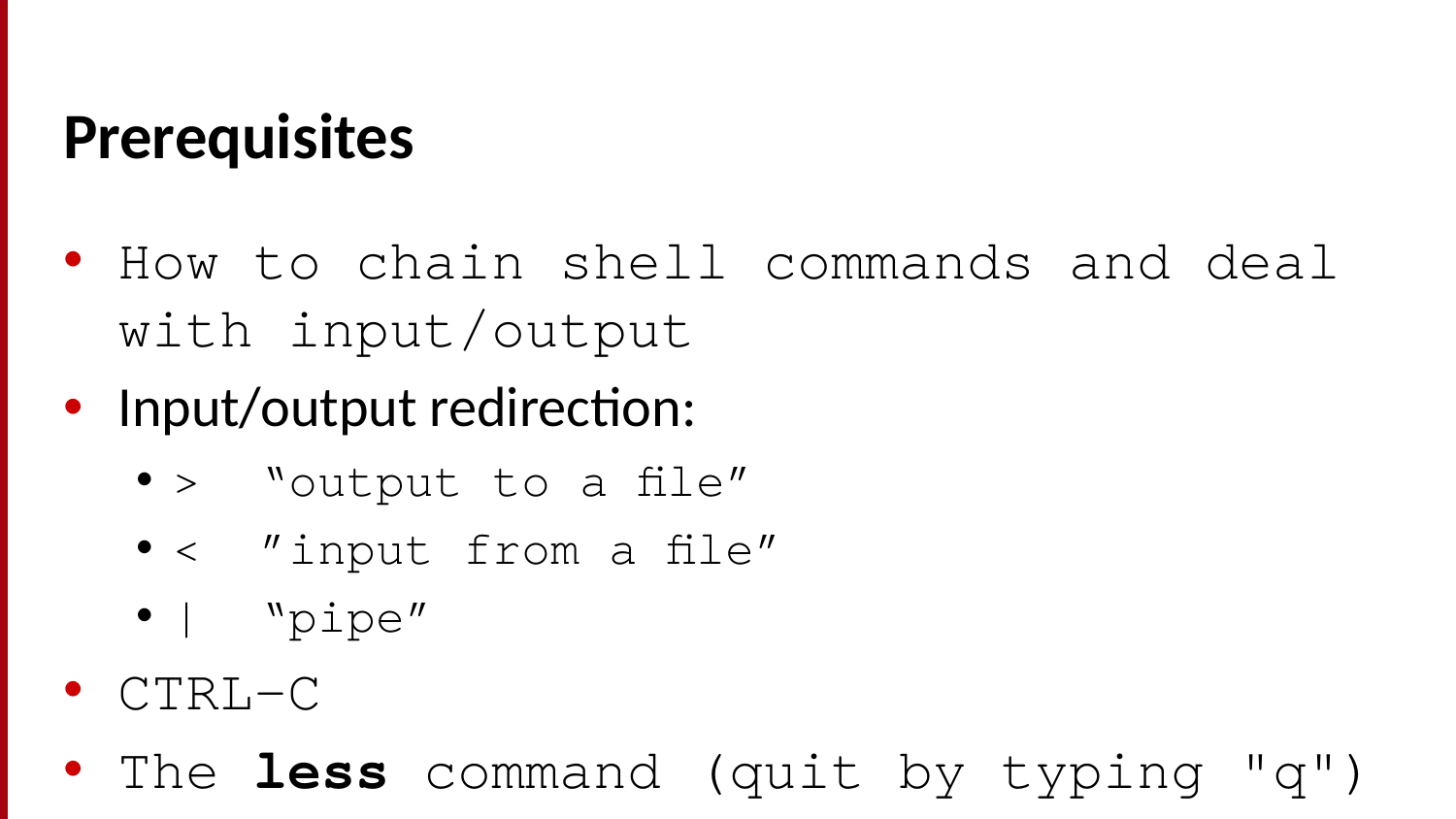

# Prerequisites
How to chain shell commands and deal with input/output
Input/output redirection:
>  “output to a file”
<  ”input from a file”
|  “pipe”
CTRL-C
The less command (quit by typing "q")